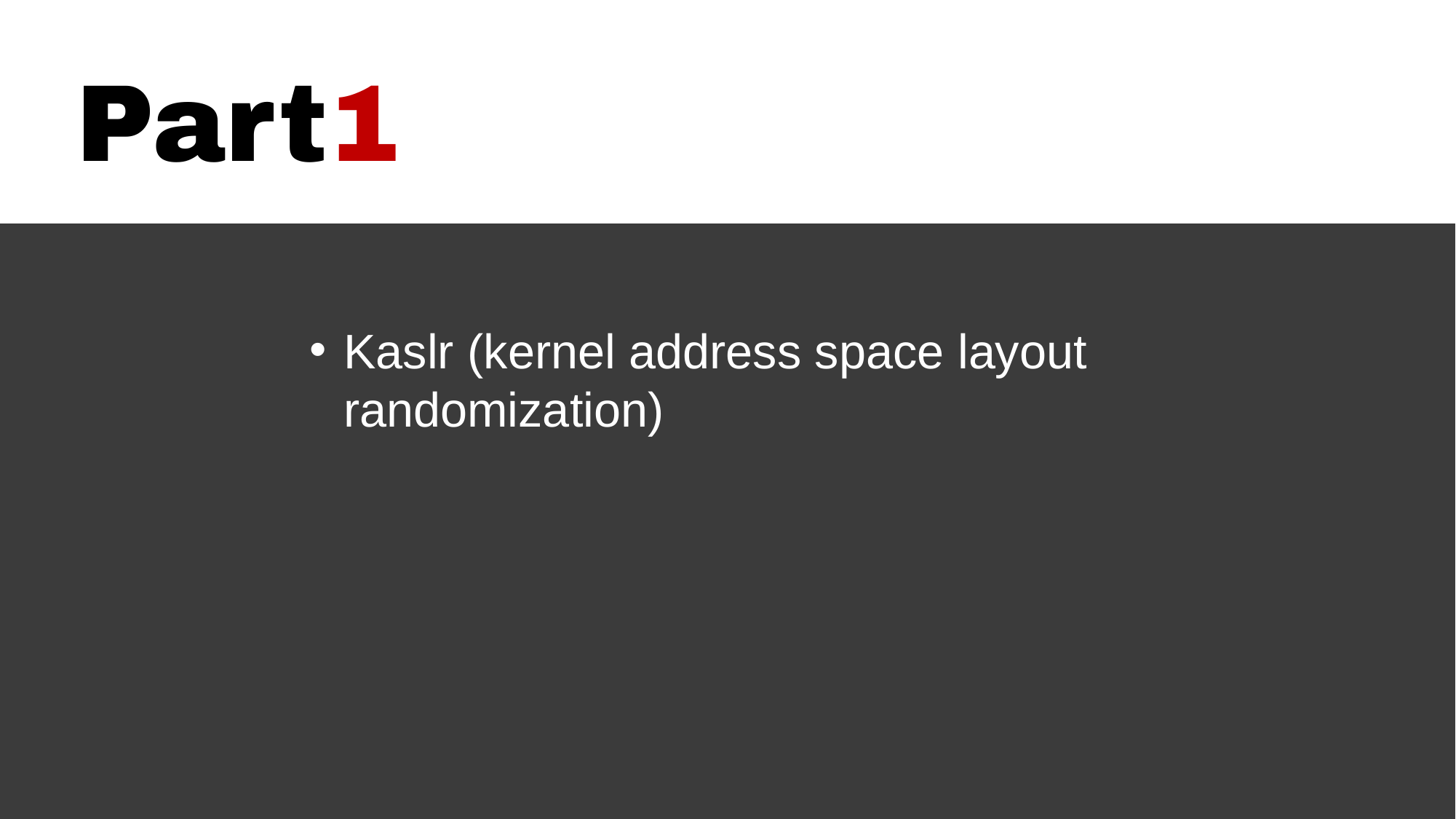

Part1

Kaslr (kernel address space layout randomization)